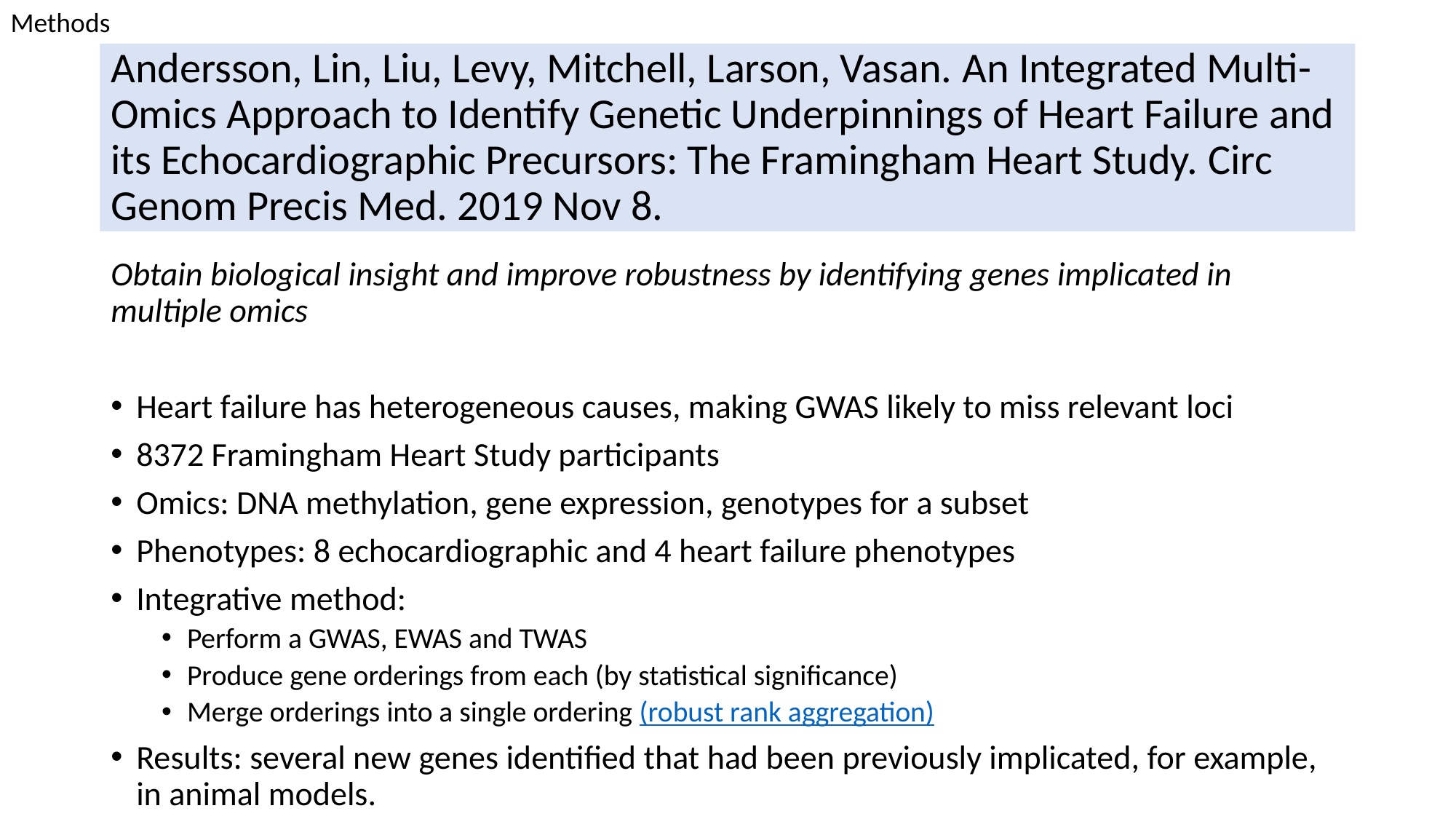

Methods
# Andersson, Lin, Liu, Levy, Mitchell, Larson, Vasan. An Integrated Multi-Omics Approach to Identify Genetic Underpinnings of Heart Failure and its Echocardiographic Precursors: The Framingham Heart Study. Circ Genom Precis Med. 2019 Nov 8.
Obtain biological insight and improve robustness by identifying genes implicated in multiple omics

Heart failure has heterogeneous causes, making GWAS likely to miss relevant loci
8372 Framingham Heart Study participants
Omics: DNA methylation, gene expression, genotypes for a subset
Phenotypes: 8 echocardiographic and 4 heart failure phenotypes
Integrative method:
Perform a GWAS, EWAS and TWAS
Produce gene orderings from each (by statistical significance)
Merge orderings into a single ordering (robust rank aggregation)
Results: several new genes identified that had been previously implicated, for example, in animal models.